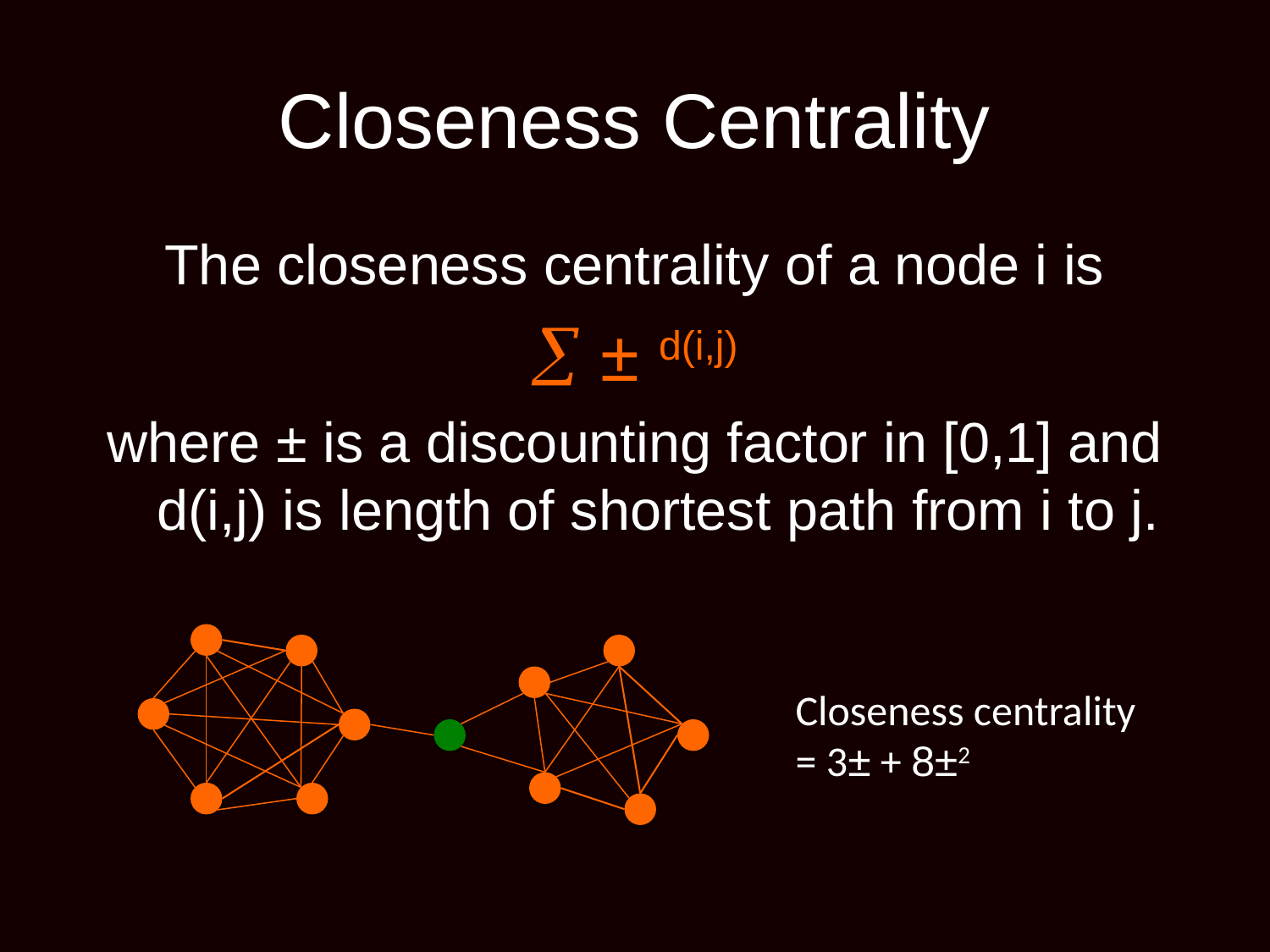

# Closeness Centrality
The closeness centrality of a node i is
∑ ± d(i,j)
where ± is a discounting factor in [0,1] and d(i,j) is length of shortest path from i to j.

Closeness centrality = 3± + 8±2